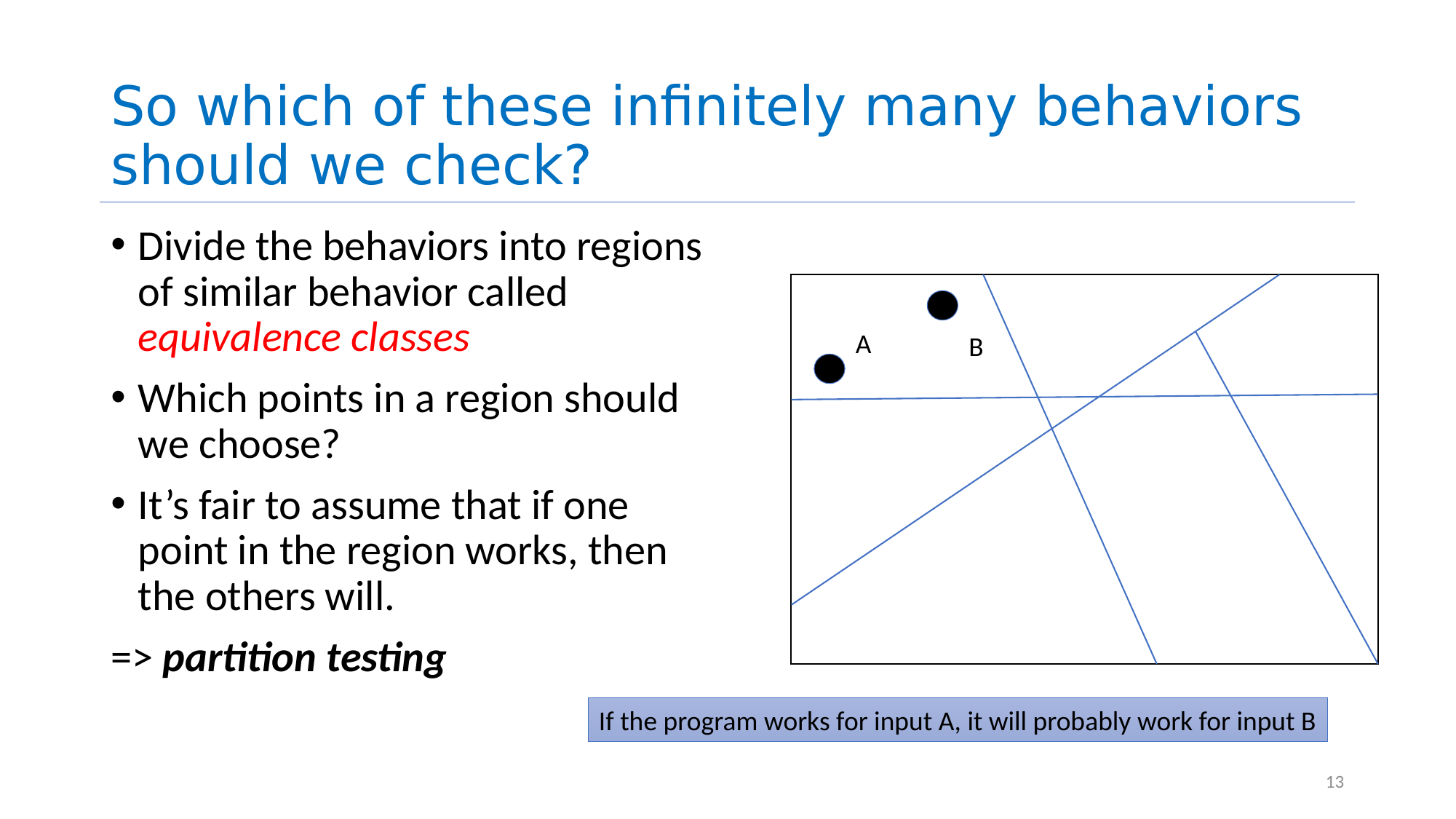

# So which of these infinitely many behaviors should we check?
Divide the behaviors into regions of similar behavior called equivalence classes
Which points in a region should we choose?
It’s fair to assume that if one point in the region works, then the others will.
=> partition testing

A
B

If the program works for input A, it will probably work for input B
13